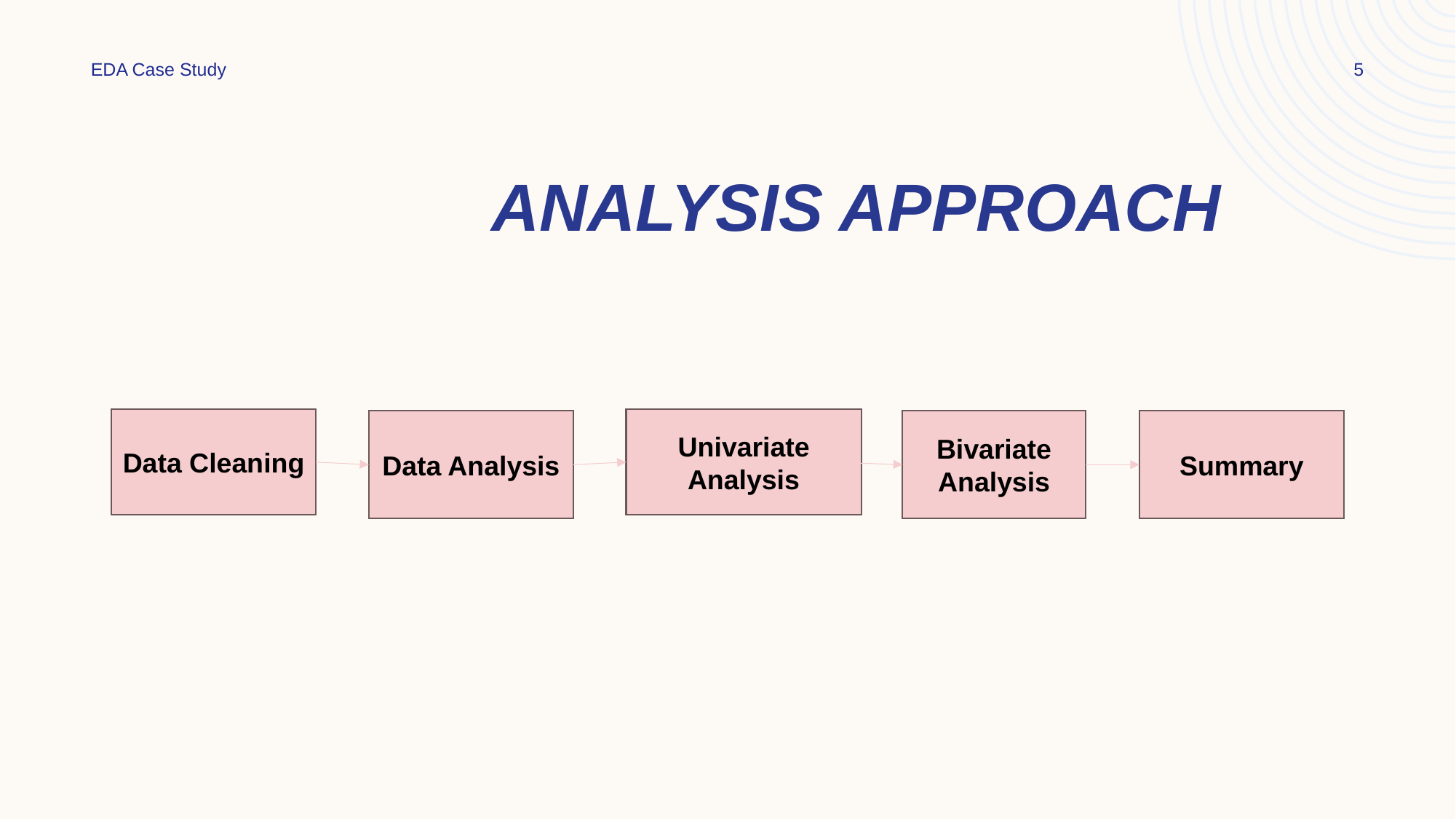

5
EDA Case Study
# Analysis Approach

Data Cleaning
Univariate Analysis
Data Analysis
Bivariate Analysis
Summary